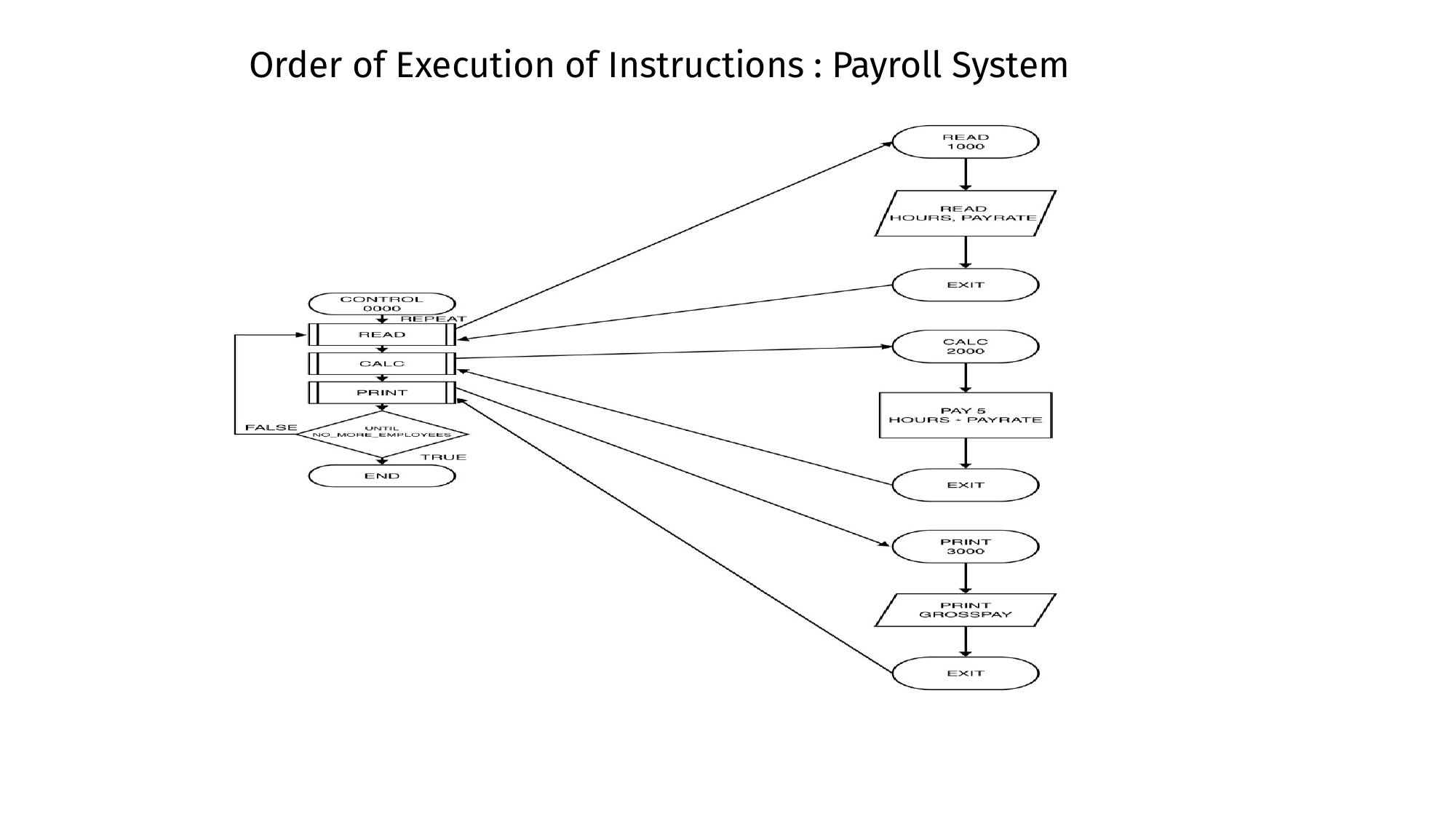

# Order of Execution of Instructions : Payroll System